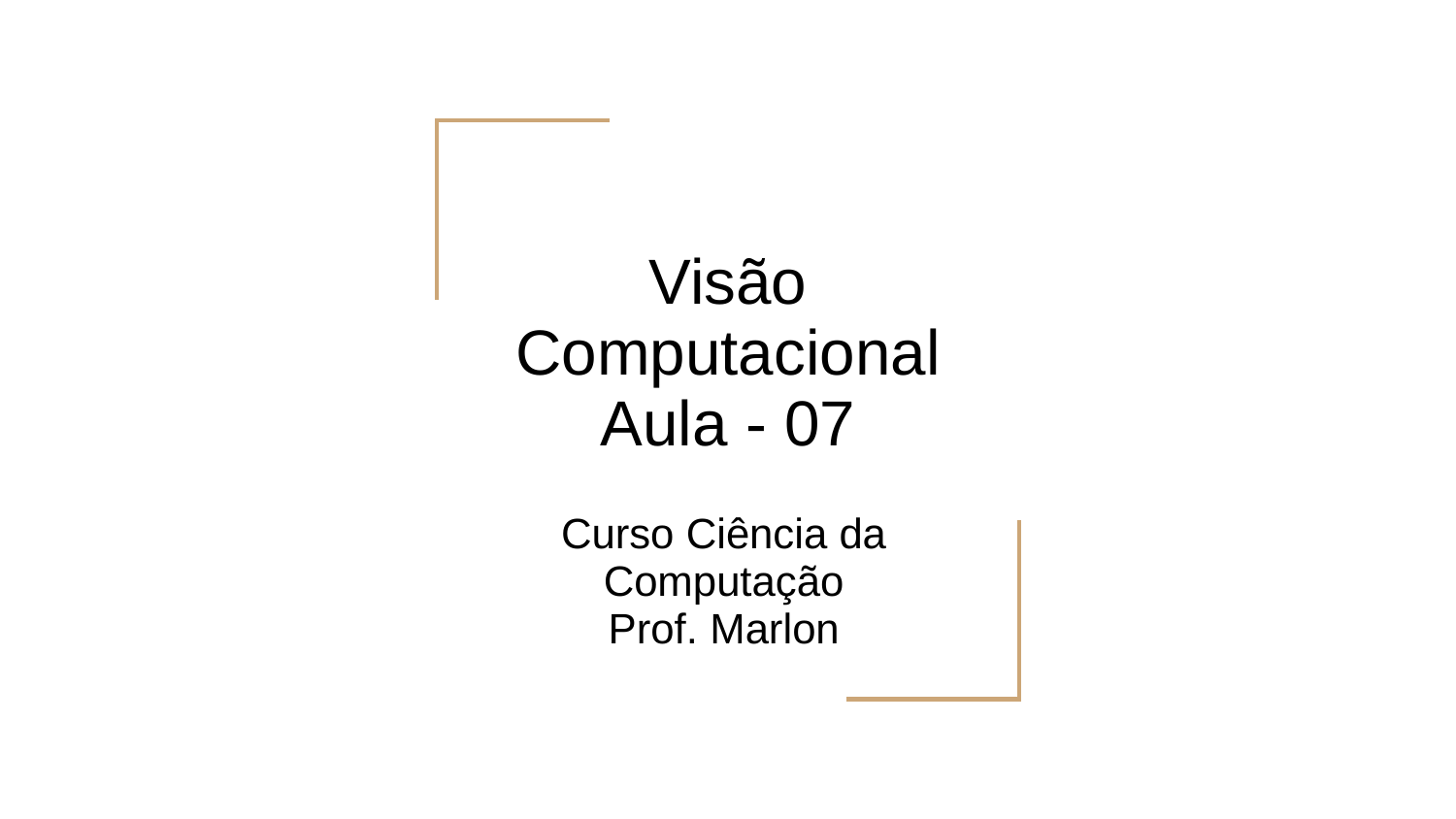

# Visão Computacional
Aula - 07
Curso Ciência da Computação
Prof. Marlon